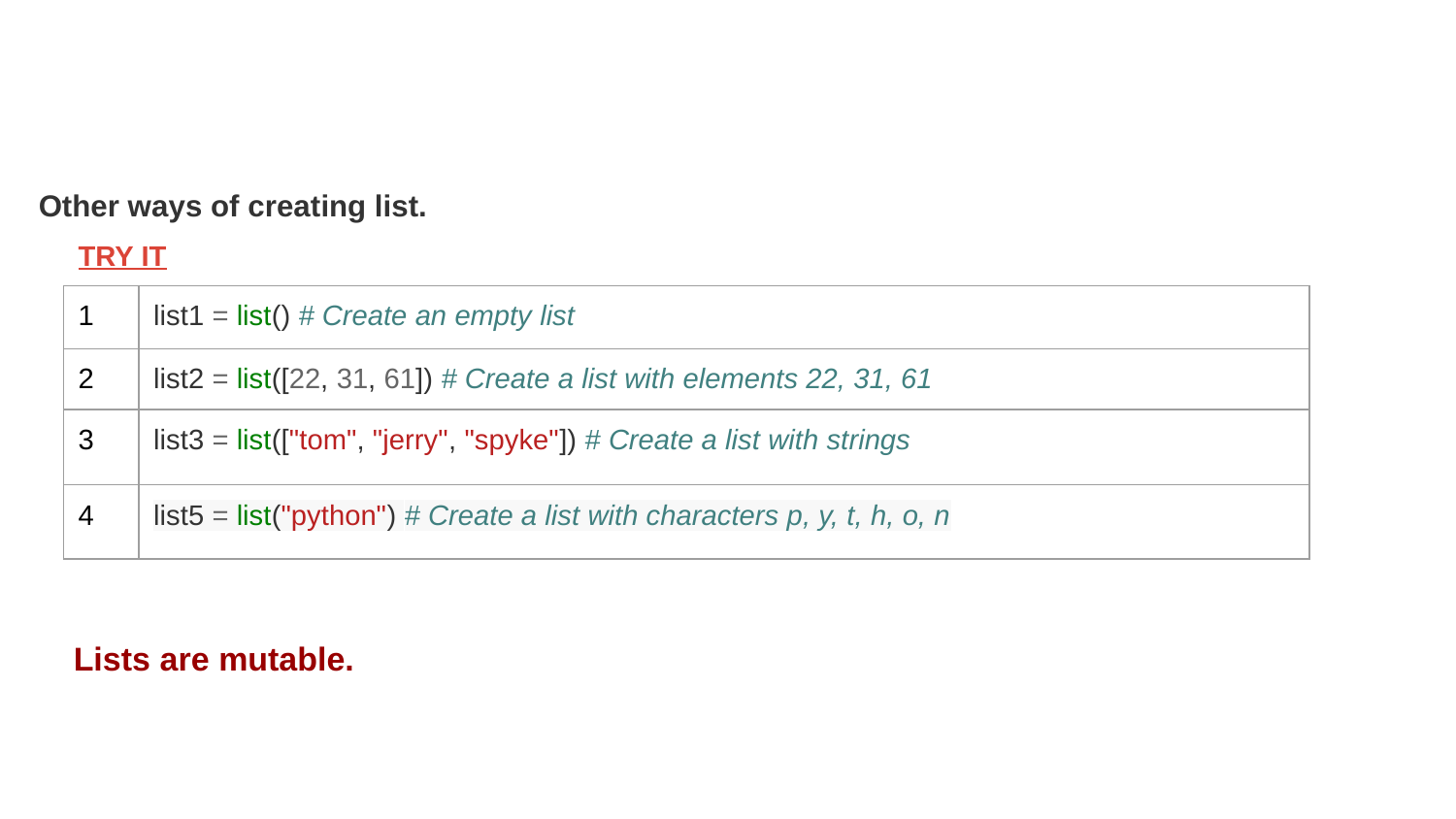

Other ways of creating list.

Lists are mutable.

TRY IT
| 1 | list1 = list() # Create an empty list |
| --- | --- |
| 2 | list2 = list([22, 31, 61]) # Create a list with elements 22, 31, 61 |
| 3 | list3 = list(["tom", "jerry", "spyke"]) # Create a list with strings |
| 4 | list5 = list("python") # Create a list with characters p, y, t, h, o, n |